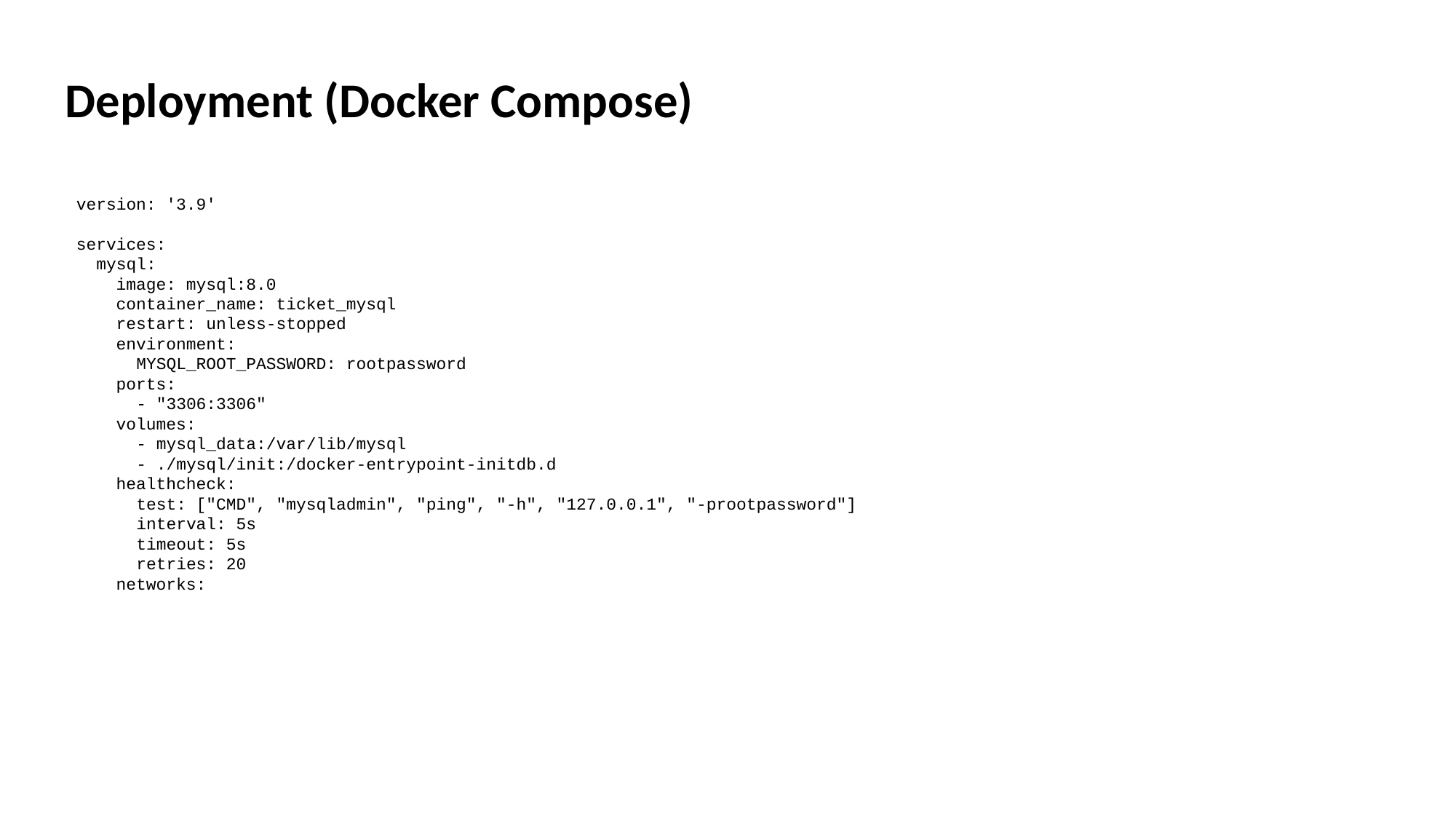

Deployment (Docker Compose)
version: '3.9'

services:
  mysql:
    image: mysql:8.0
    container_name: ticket_mysql
    restart: unless-stopped
    environment:
      MYSQL_ROOT_PASSWORD: rootpassword
    ports:
      - "3306:3306"
    volumes:
      - mysql_data:/var/lib/mysql
      - ./mysql/init:/docker-entrypoint-initdb.d
    healthcheck:
      test: ["CMD", "mysqladmin", "ping", "-h", "127.0.0.1", "-prootpassword"]
      interval: 5s
      timeout: 5s
      retries: 20
    networks: